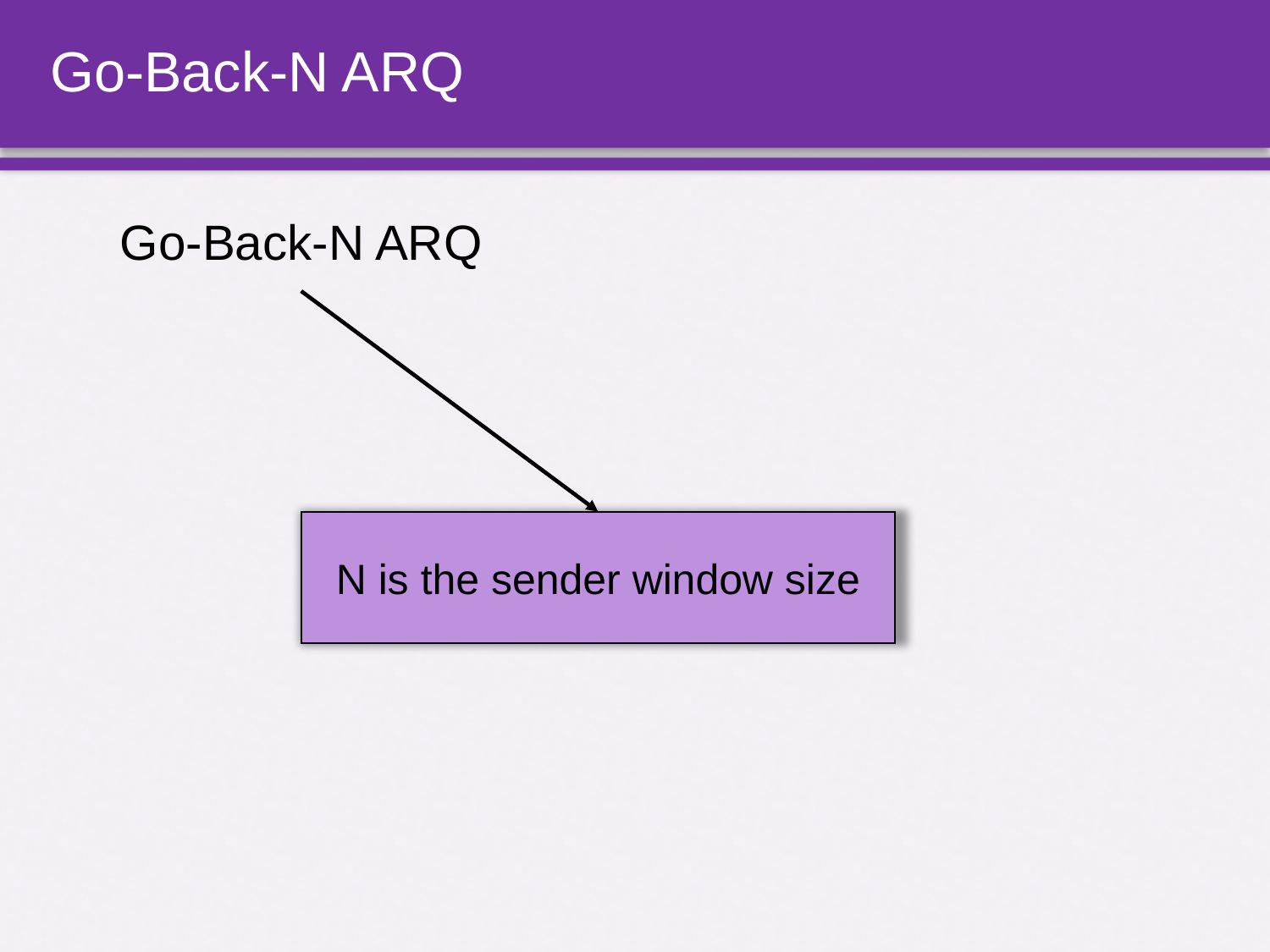

# Go-Back-N ARQ
Go-Back-N ARQ
N is the sender window size